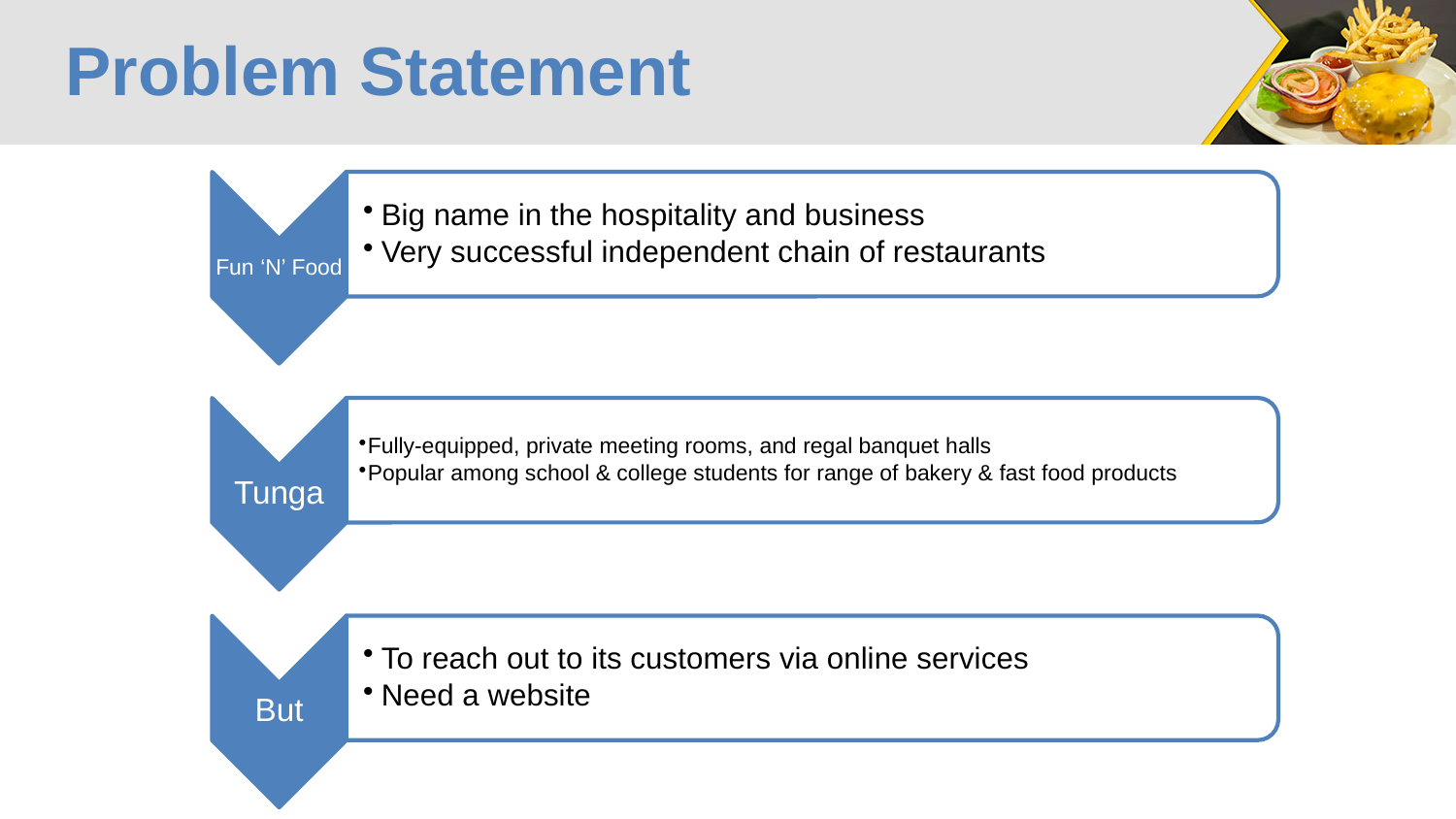

Problem Statement
Fun ‘N’ Food
Big name in the hospitality and business
Very successful independent chain of restaurants
Tunga
Fully-equipped, private meeting rooms, and regal banquet halls
Popular among school & college students for range of bakery & fast food products
But
To reach out to its customers via online services
Need a website